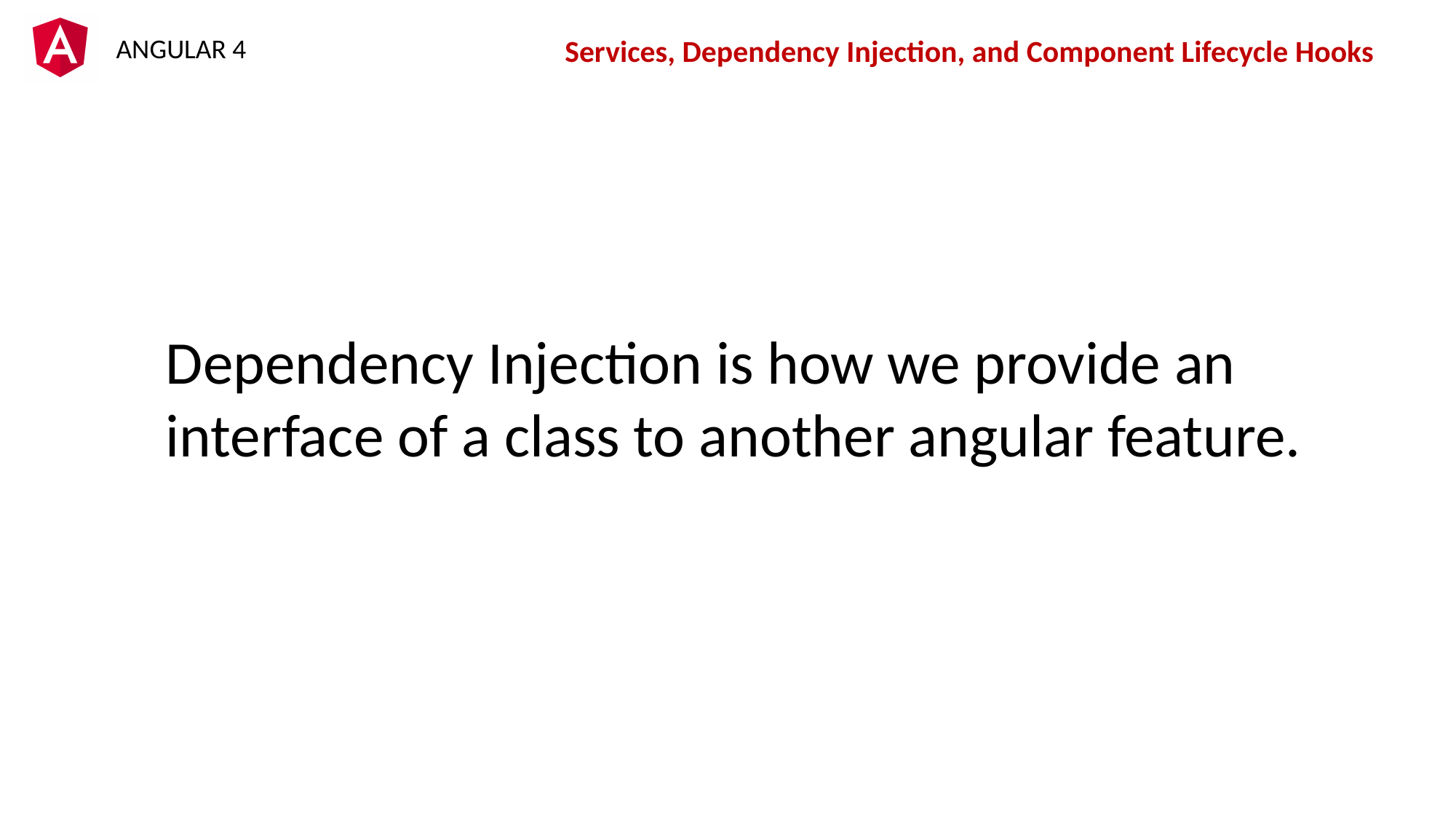

Services, Dependency Injection, and Component Lifecycle Hooks
Dependency Injection is how we provide an interface of a class to another angular feature.